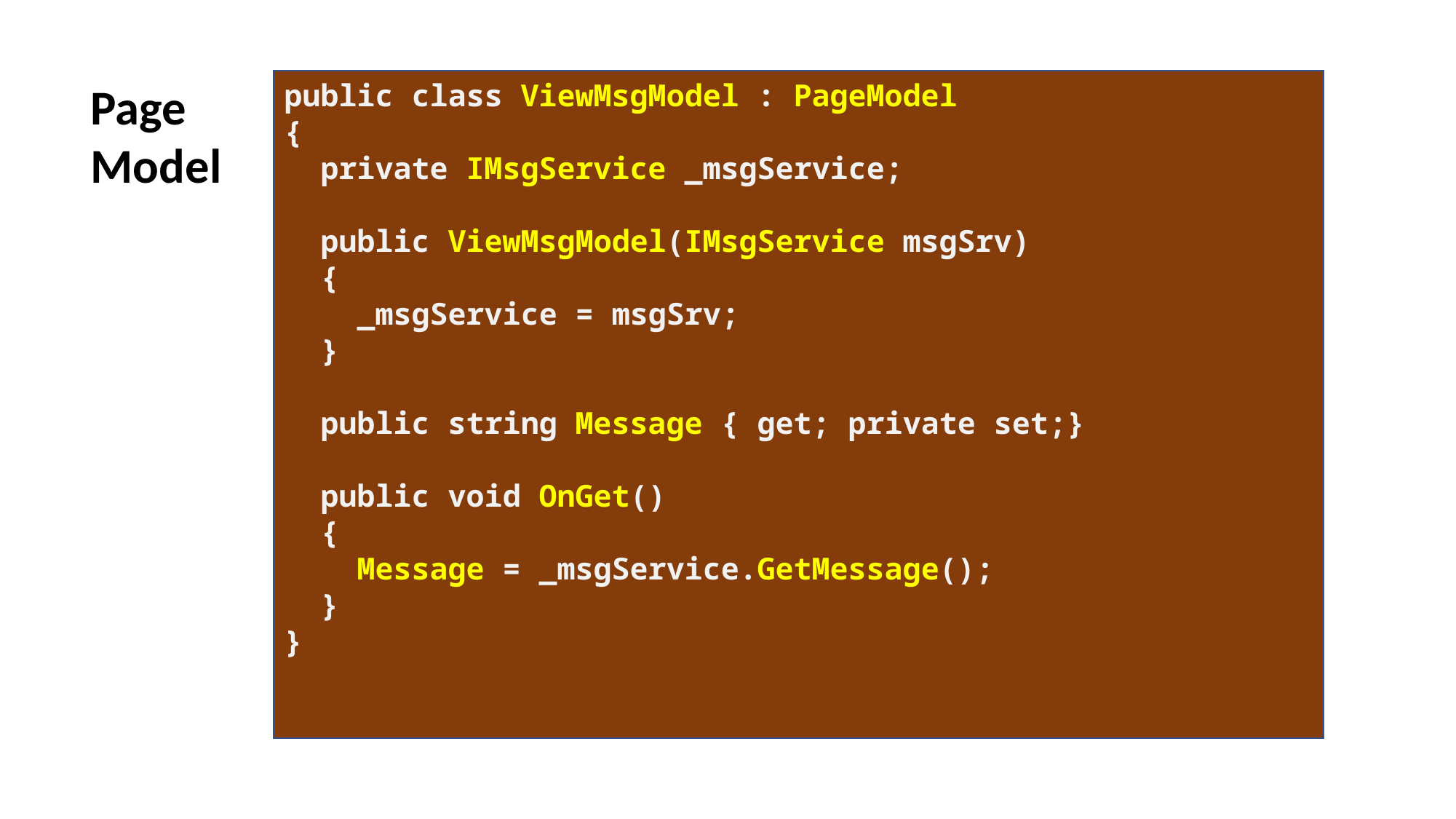

Page
Model
public class ViewMsgModel : PageModel
{
  private IMsgService _msgService;

  public ViewMsgModel(IMsgService msgSrv)
  {
    _msgService = msgSrv;
  }

  public string Message { get; private set;}

  public void OnGet()
  {
    Message = _msgService.GetMessage();
  }
}